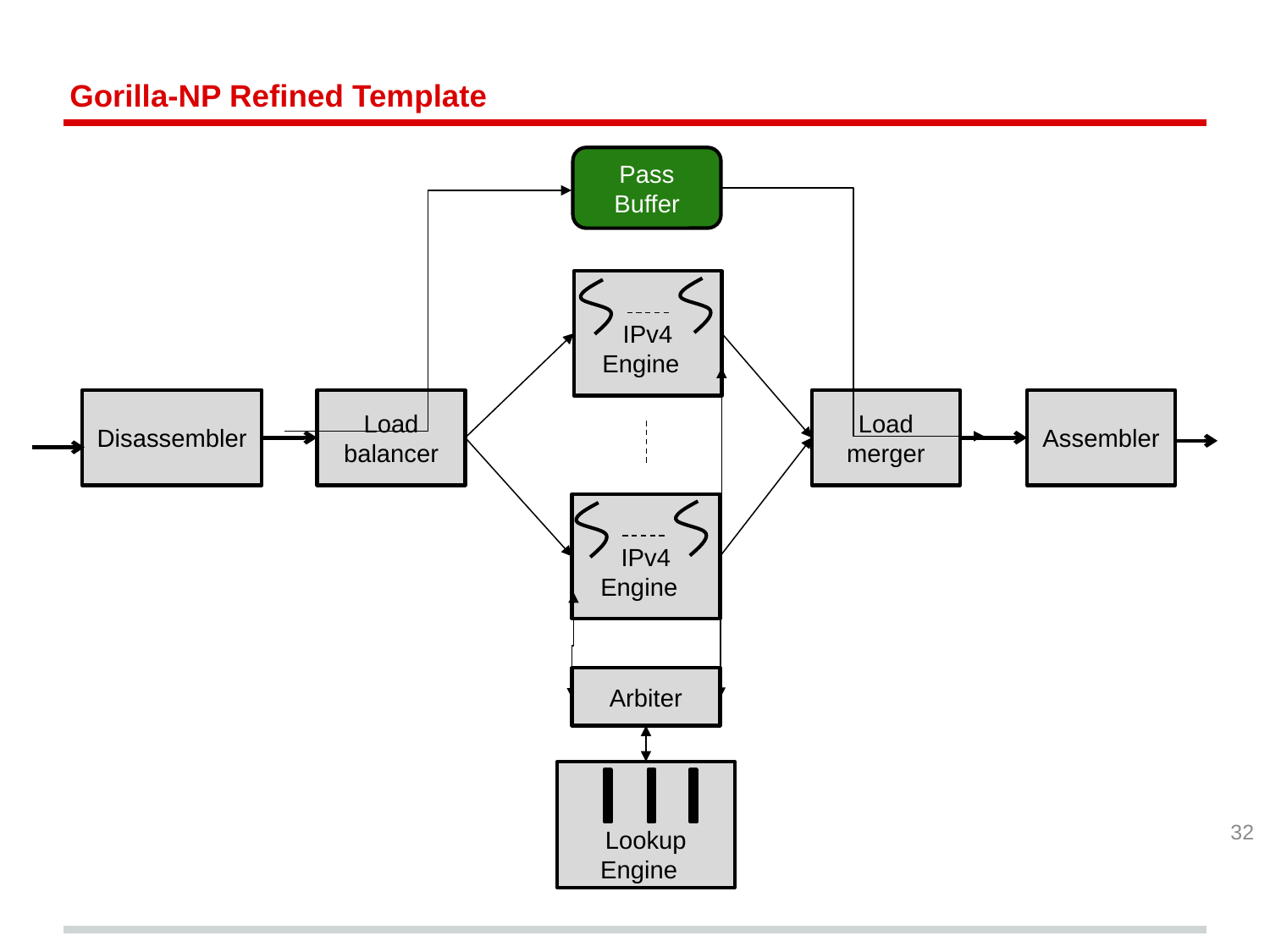

# Gorilla-NP Refined Template
Pass Buffer

IPv4 Engine

Disassembler
Load balancer
Load merger
Assembler

IPv4 Engine

Arbiter

Lookup Engine

32